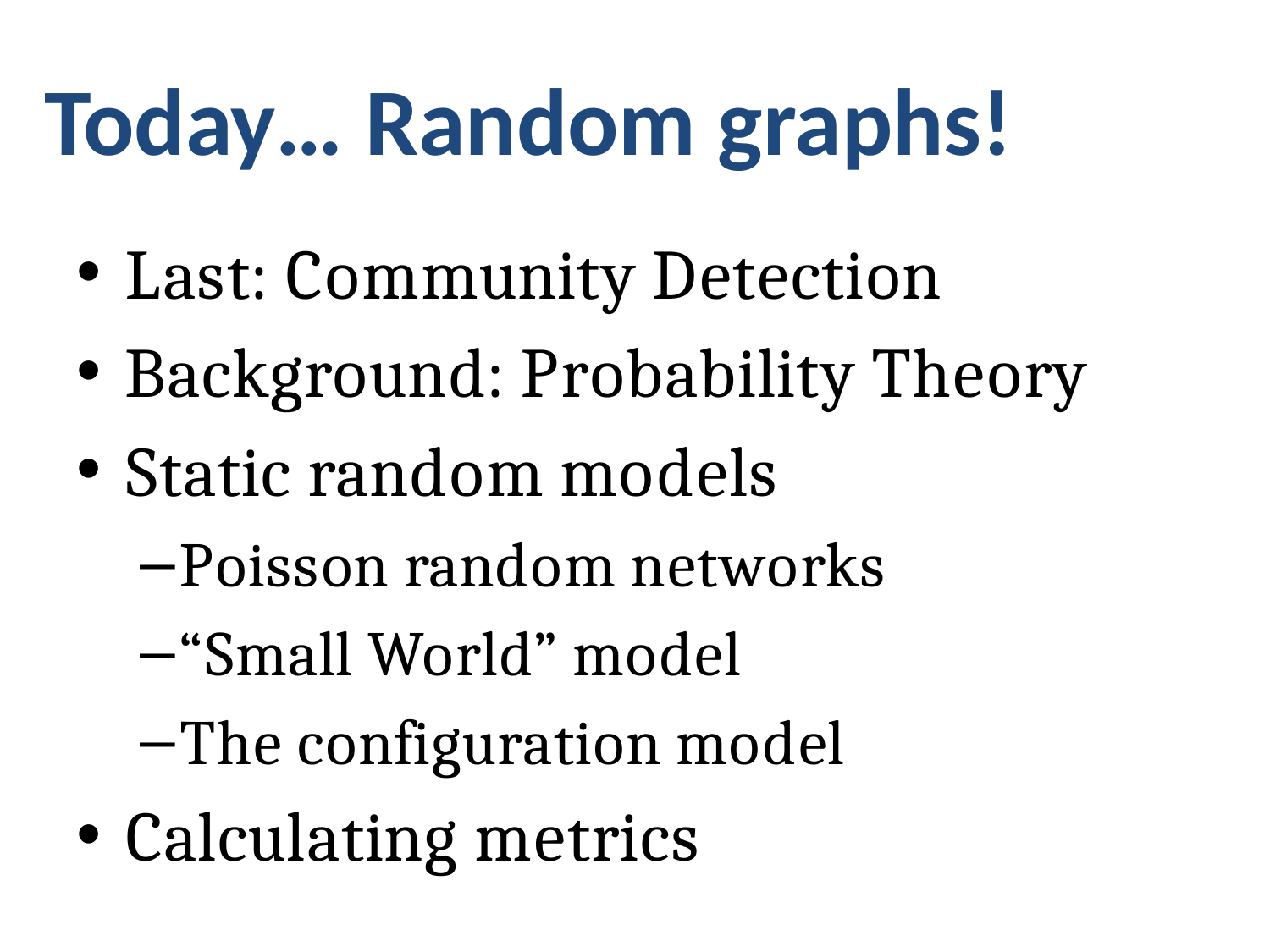

# Today… Random graphs!
Last: Community Detection
Background: Probability Theory
Static random models
Poisson random networks
“Small World” model
The configuration model
Calculating metrics